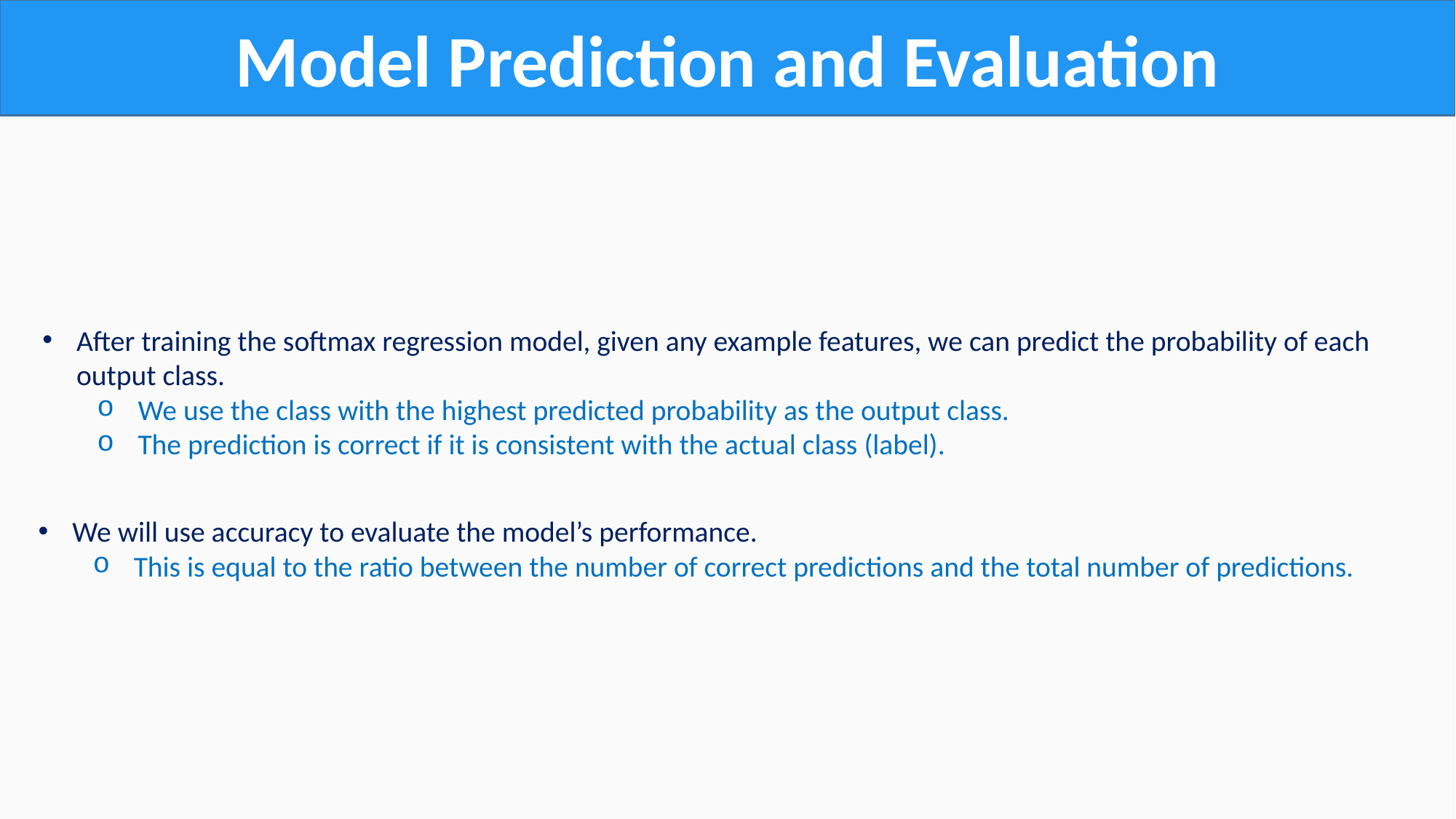

Model Prediction and Evaluation
After training the softmax regression model, given any example features, we can predict the probability of each
output class.
We use the class with the highest predicted probability as the output class.
The prediction is correct if it is consistent with the actual class (label).
We will use accuracy to evaluate the model’s performance.
This is equal to the ratio between the number of correct predictions and the total number of predictions.